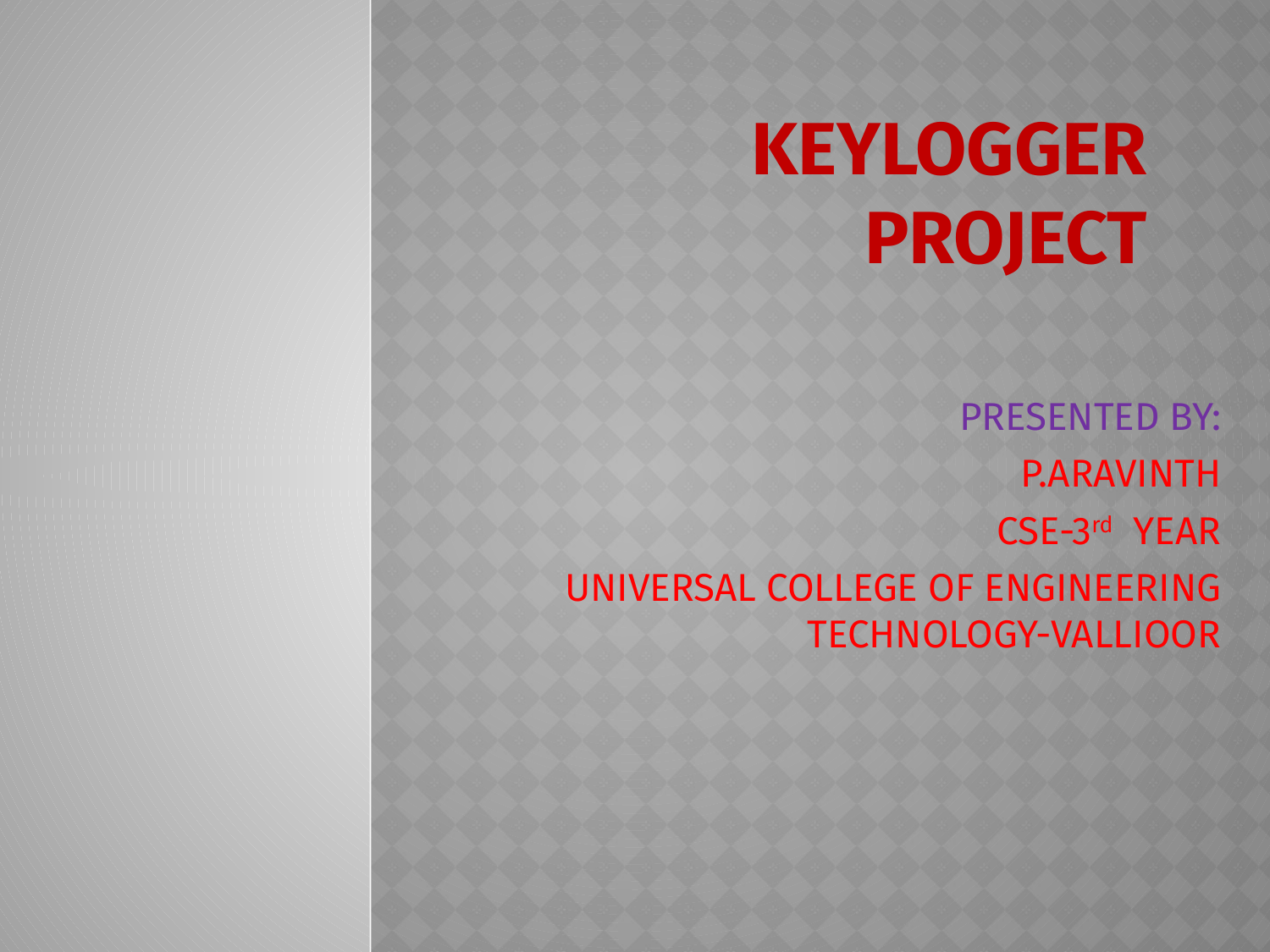

# KEYLOGGER PROJECT
 PRESENTED BY:
P.ARAVINTH
CSE-3rd  YEAR
UNIVERSAL COLLEGE OF ENGINEERING TECHNOLOGY-VALLIOOR